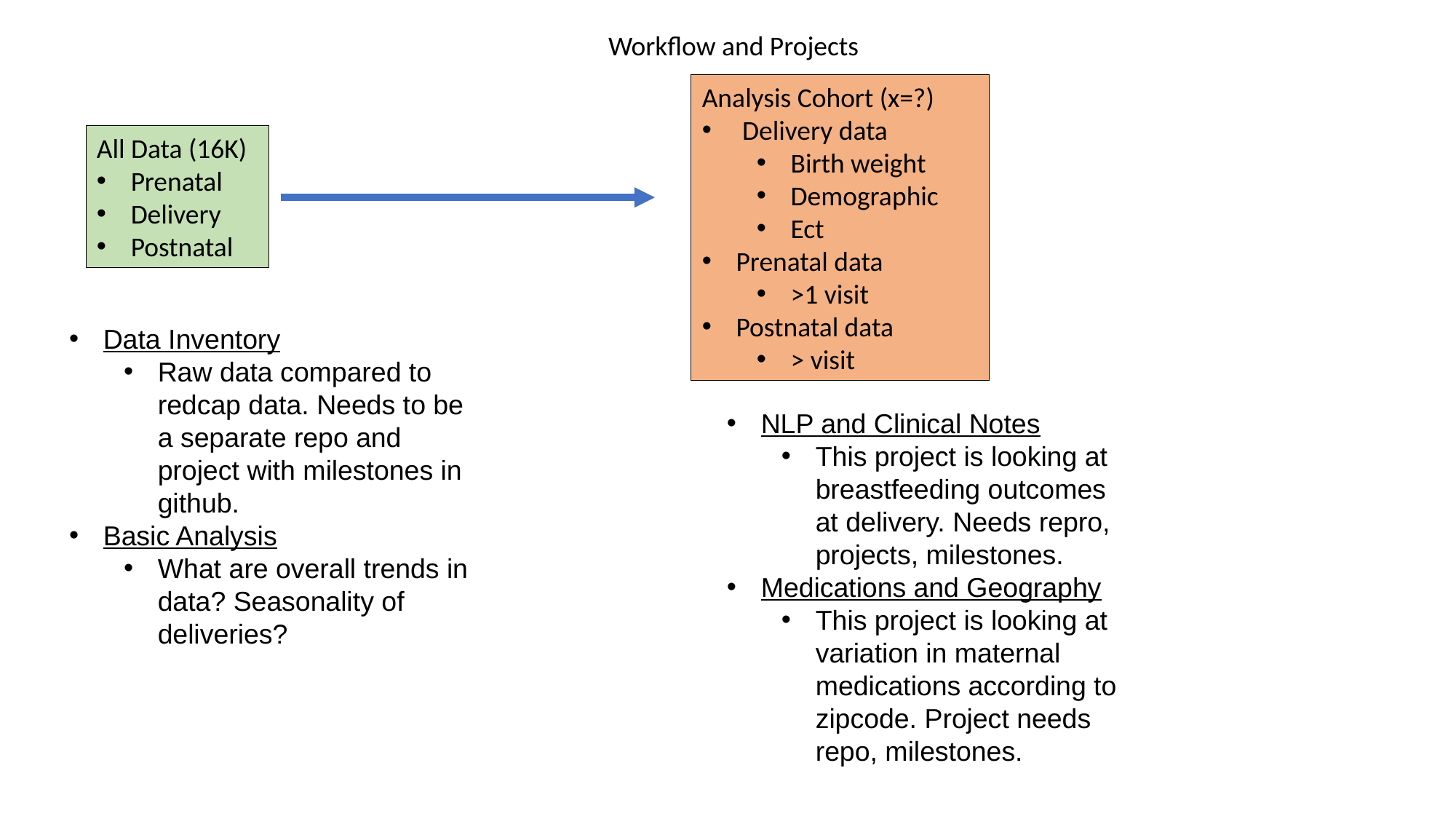

Workflow and Projects
Analysis Cohort (x=?)
 Delivery data
Birth weight
Demographic
Ect
Prenatal data
>1 visit
Postnatal data
> visit
All Data (16K)
Prenatal
Delivery
Postnatal
Data Inventory
Raw data compared to redcap data. Needs to be a separate repo and project with milestones in github.
Basic Analysis
What are overall trends in data? Seasonality of deliveries?

NLP and Clinical Notes
This project is looking at breastfeeding outcomes at delivery. Needs repro, projects, milestones.
Medications and Geography
This project is looking at variation in maternal medications according to zipcode. Project needs repo, milestones.